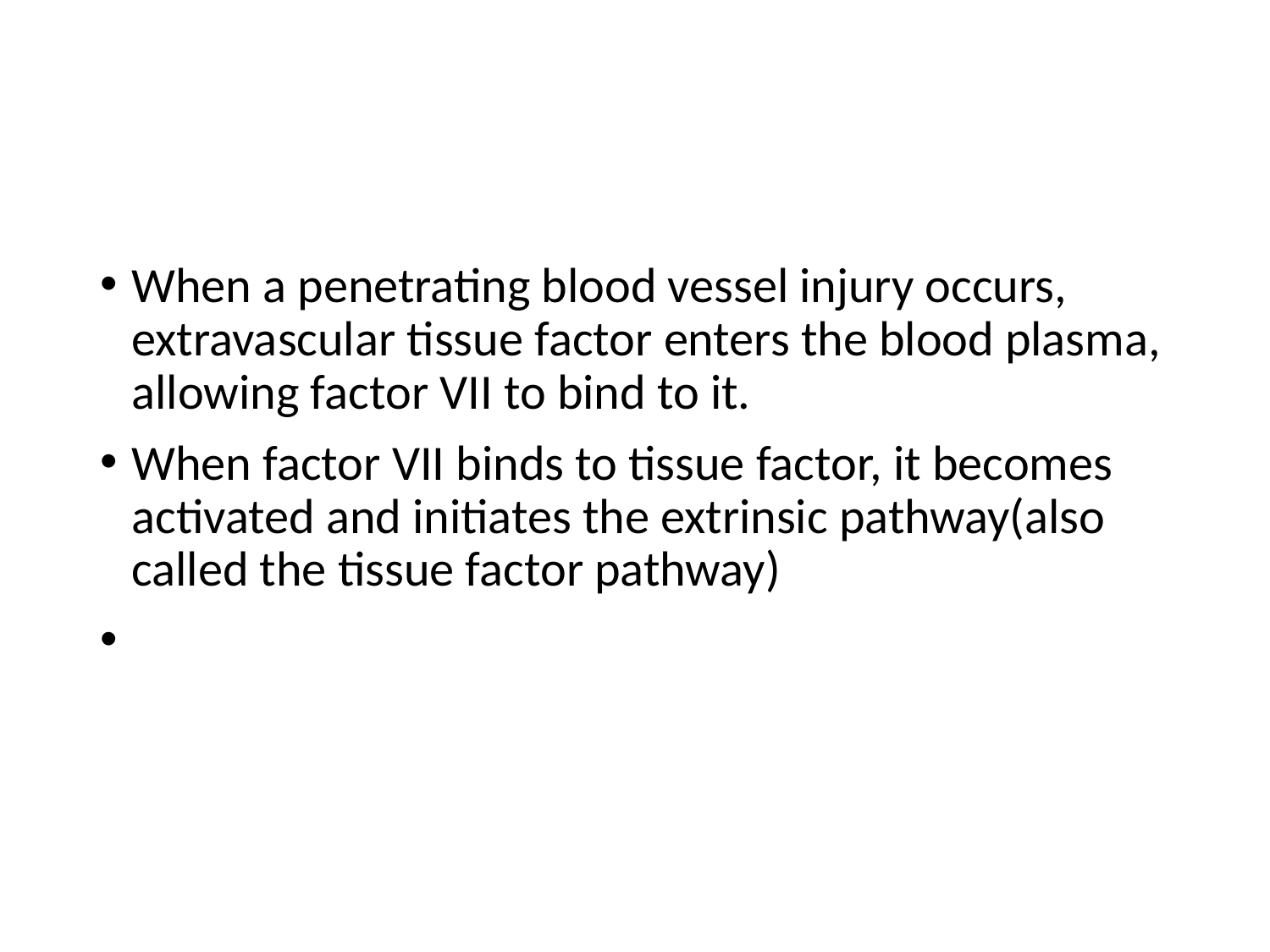

#
When a penetrating blood vessel injury occurs, extravascular tissue factor enters the blood plasma, allowing factor VII to bind to it.
When factor VII binds to tissue factor, it becomes activated and initiates the extrinsic pathway(also called the tissue factor pathway)